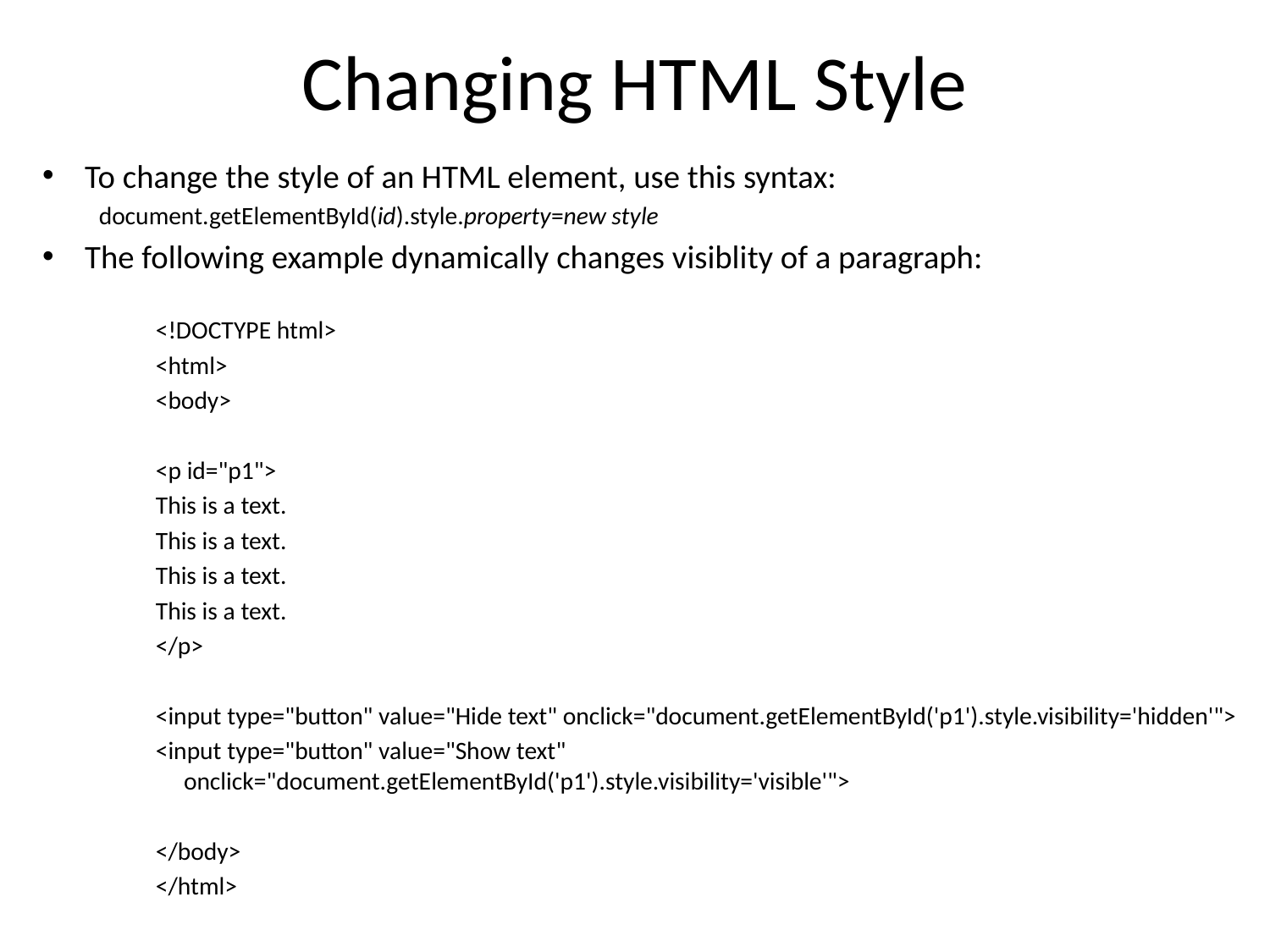

# Changing HTML Style
To change the style of an HTML element, use this syntax:
document.getElementById(id).style.property=new style
The following example dynamically changes visiblity of a paragraph:

<!DOCTYPE html>
<html>
<body>

<p id="p1">
This is a text.
This is a text.
This is a text.
This is a text.
</p>

<input type="button" value="Hide text" onclick="document.getElementById('p1').style.visibility='hidden'">
<input type="button" value="Show text" onclick="document.getElementById('p1').style.visibility='visible'">

</body>
</html>